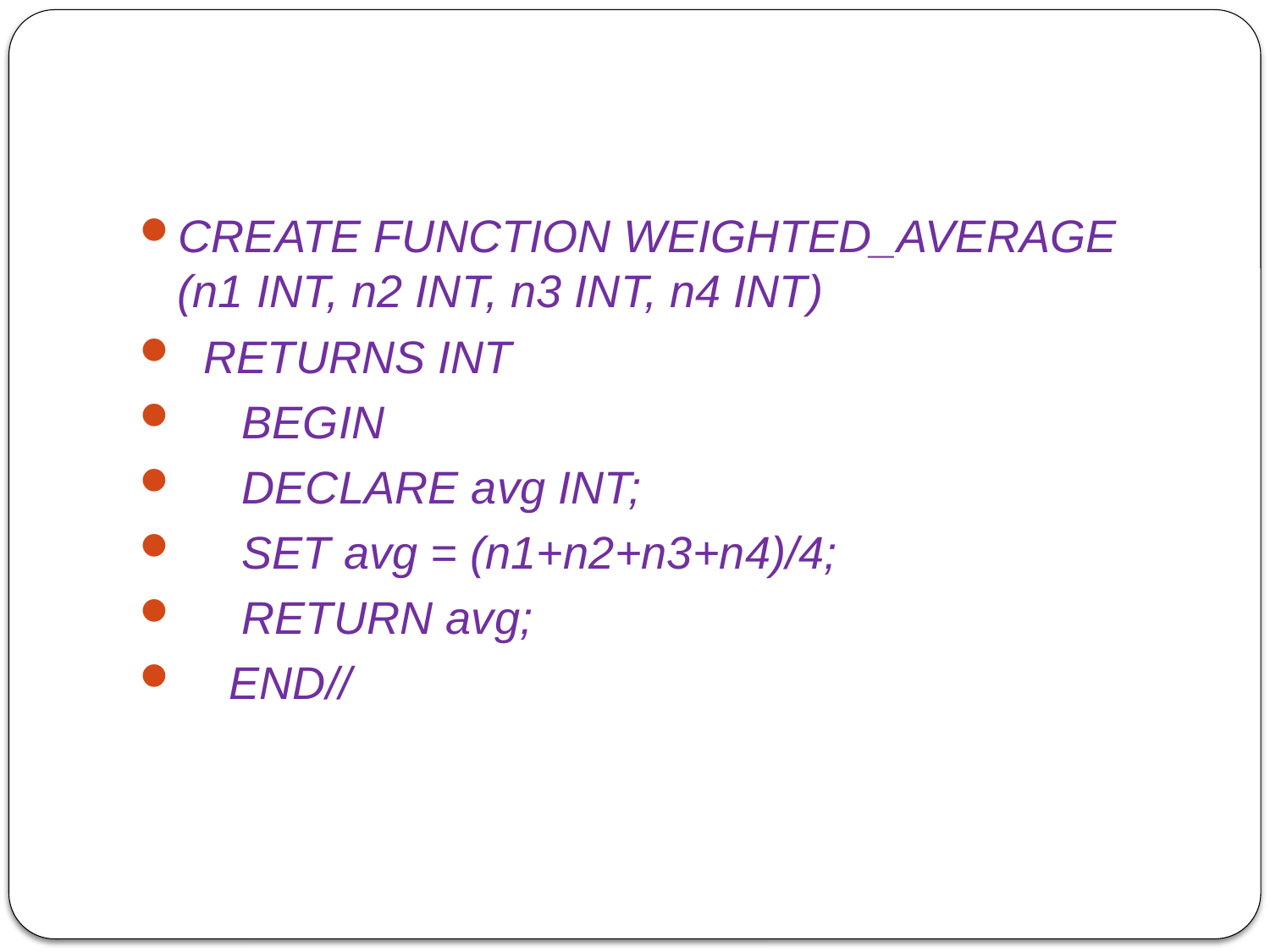

#
CREATE FUNCTION WEIGHTED_AVERAGE (n1 INT, n2 INT, n3 INT, n4 INT)
  RETURNS INT
     BEGIN
     DECLARE avg INT;
     SET avg = (n1+n2+n3+n4)/4;
     RETURN avg;
    END//